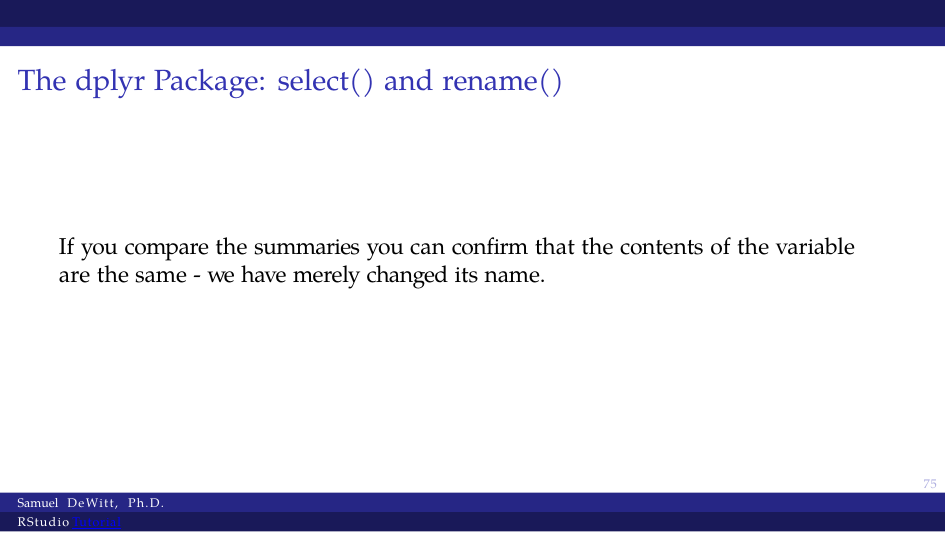

# The dplyr Package: select() and rename()
If you compare the summaries you can confirm that the contents of the variable are the same - we have merely changed its name.
75
Samuel DeWitt, Ph.D. RStudio Tutorial